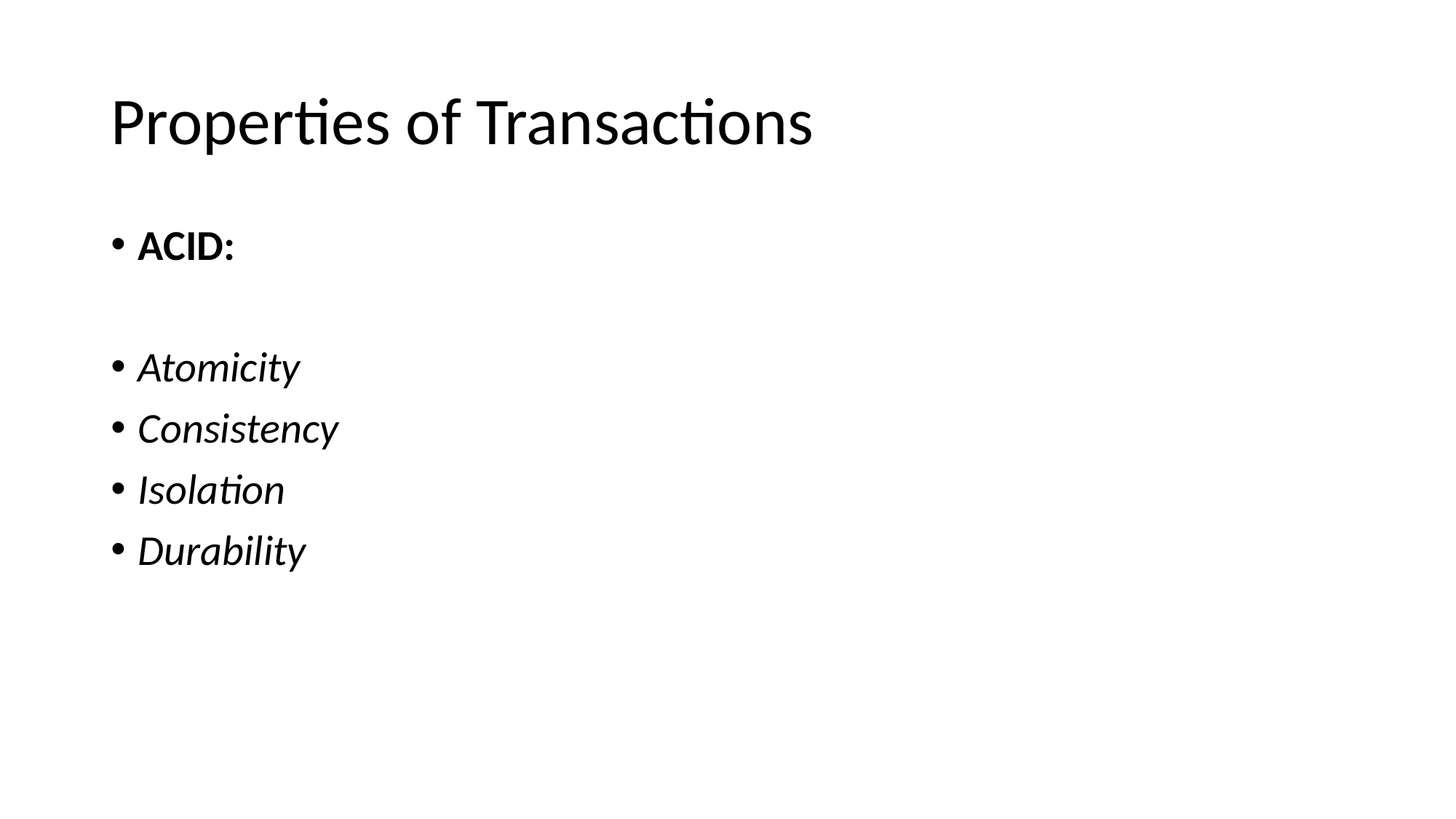

# Properties of Transactions
ACID:

Atomicity
Consistency
Isolation
Durability